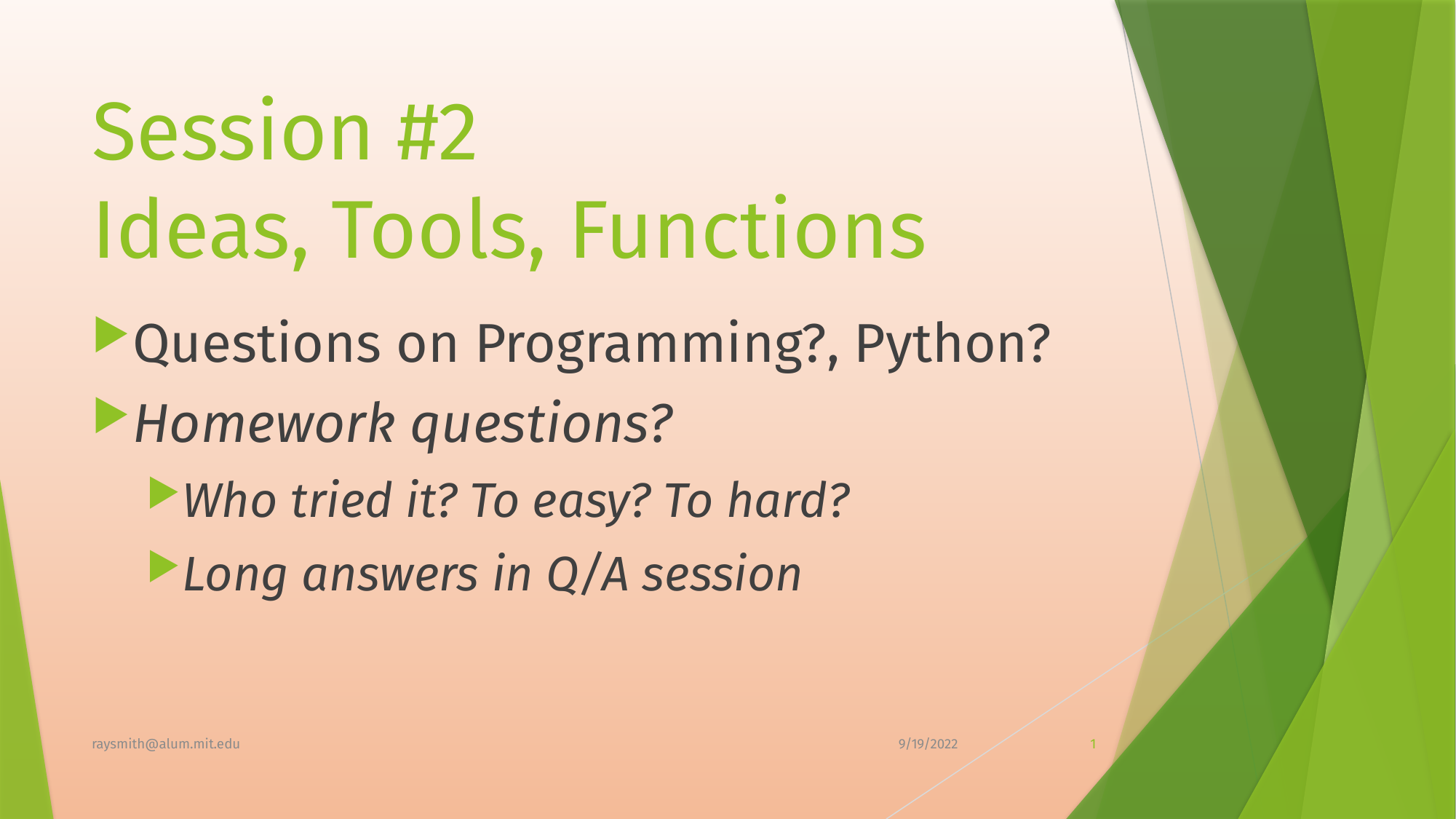

# Session #2 Ideas, Tools, Functions
Questions on Programming?, Python?
Homework questions?
Who tried it? To easy? To hard?
Long answers in Q/A session

raysmith@alum.mit.edu
9/19/2022
1